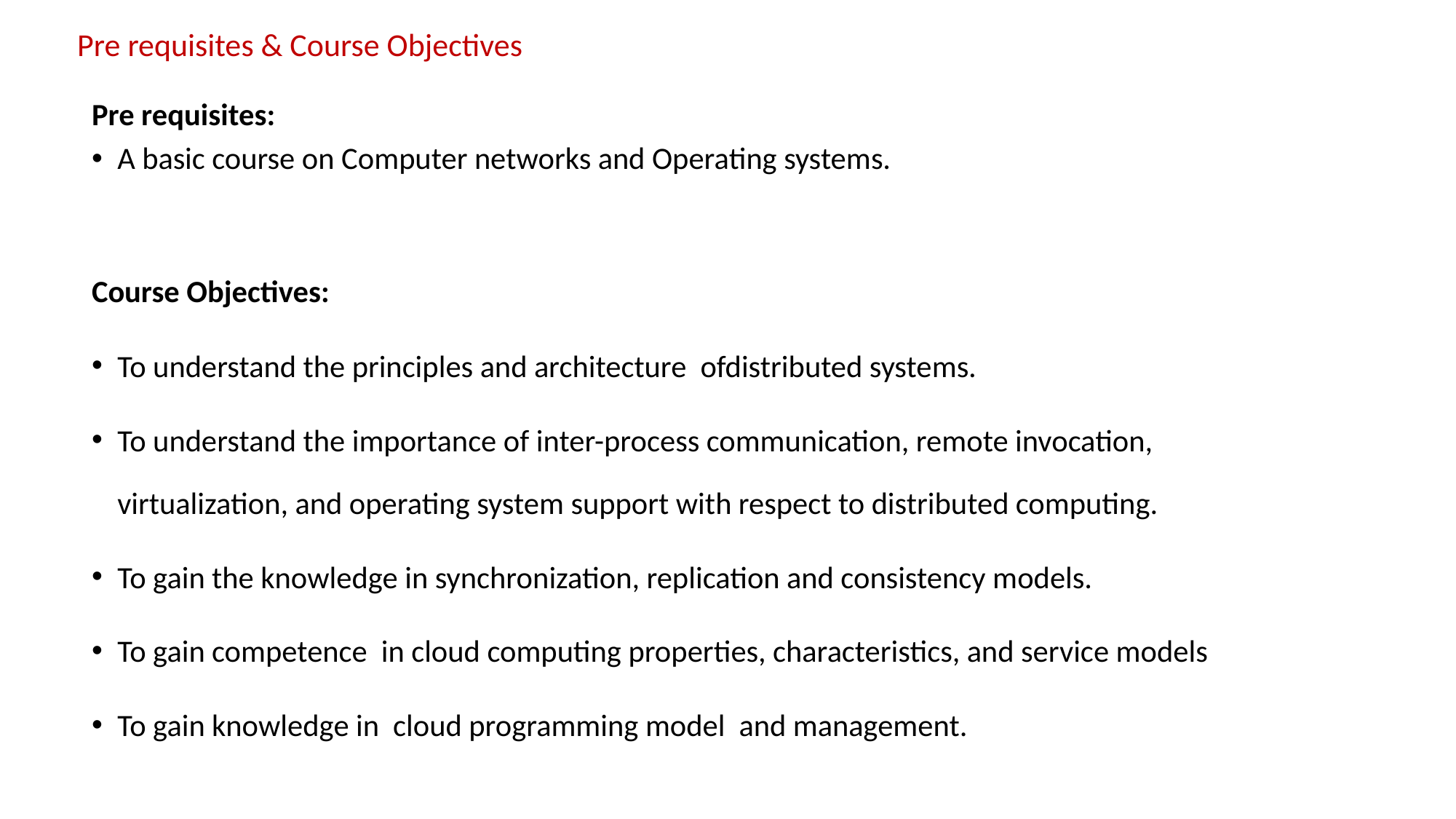

# Pre requisites & Course Objectives
Pre requisites:
A basic course on Computer networks and Operating systems.

Course Objectives:
To understand the principles and architecture  ofdistributed systems.
To understand the importance of inter-process communication, remote invocation, virtualization, and operating system support with respect to distributed computing.
To gain the knowledge in synchronization, replication and consistency models.
To gain competence  in cloud computing properties, characteristics, and service models
To gain knowledge in  cloud programming model  and management.